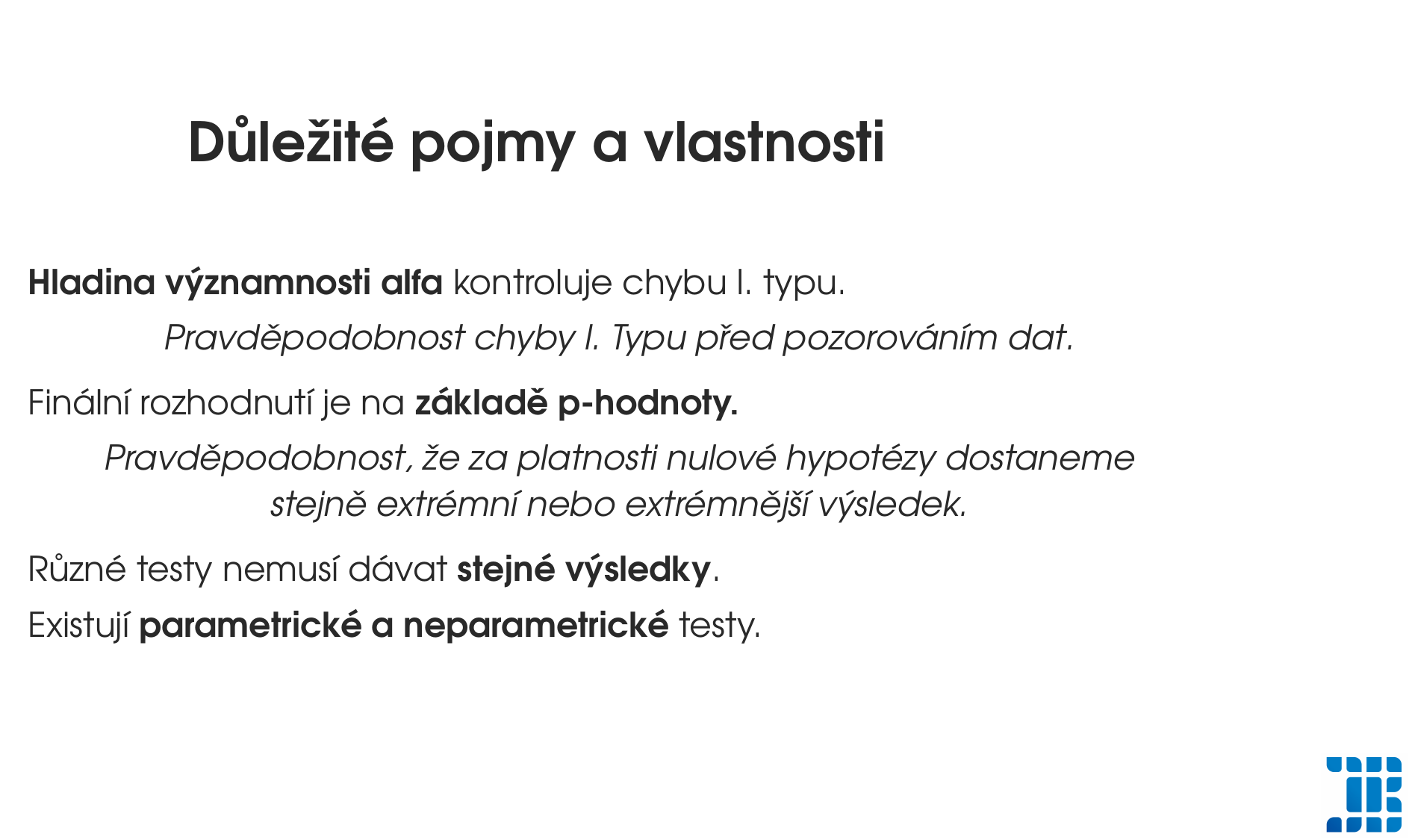

Důležité pojmy a vlastnosti
Hladina významnosti alfa kontroluje chybu I. typu.
Pravděpodobnost chyby I. Typu před pozorováním dat.
Finální rozhodnutí je na základě p-hodnoty.
Pravděpodobnost, že za platnosti nulové hypotézy dostaneme
stejně extrémní nebo extrémnější výsledek.
Různé testy nemusí dávat stejné výsledky.
Existují parametrické a neparametrické testy.